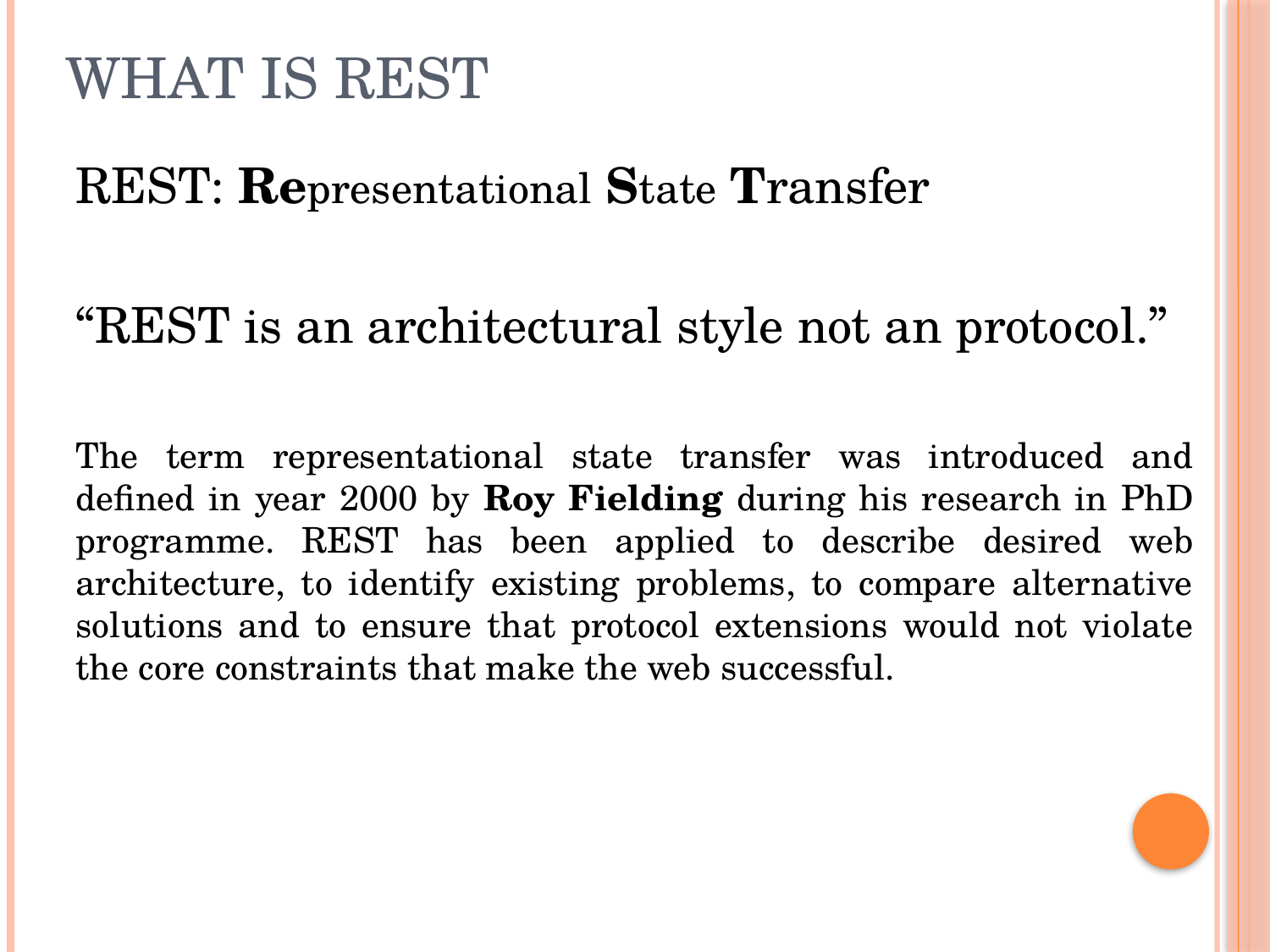

# What is REST
REST: Representational State Transfer

“REST is an architectural style not an protocol.”

The term representational state transfer was introduced and defined in year 2000 by Roy Fielding during his research in PhD programme. REST has been applied to describe desired web architecture, to identify existing problems, to compare alternative solutions and to ensure that protocol extensions would not violate the core constraints that make the web successful.